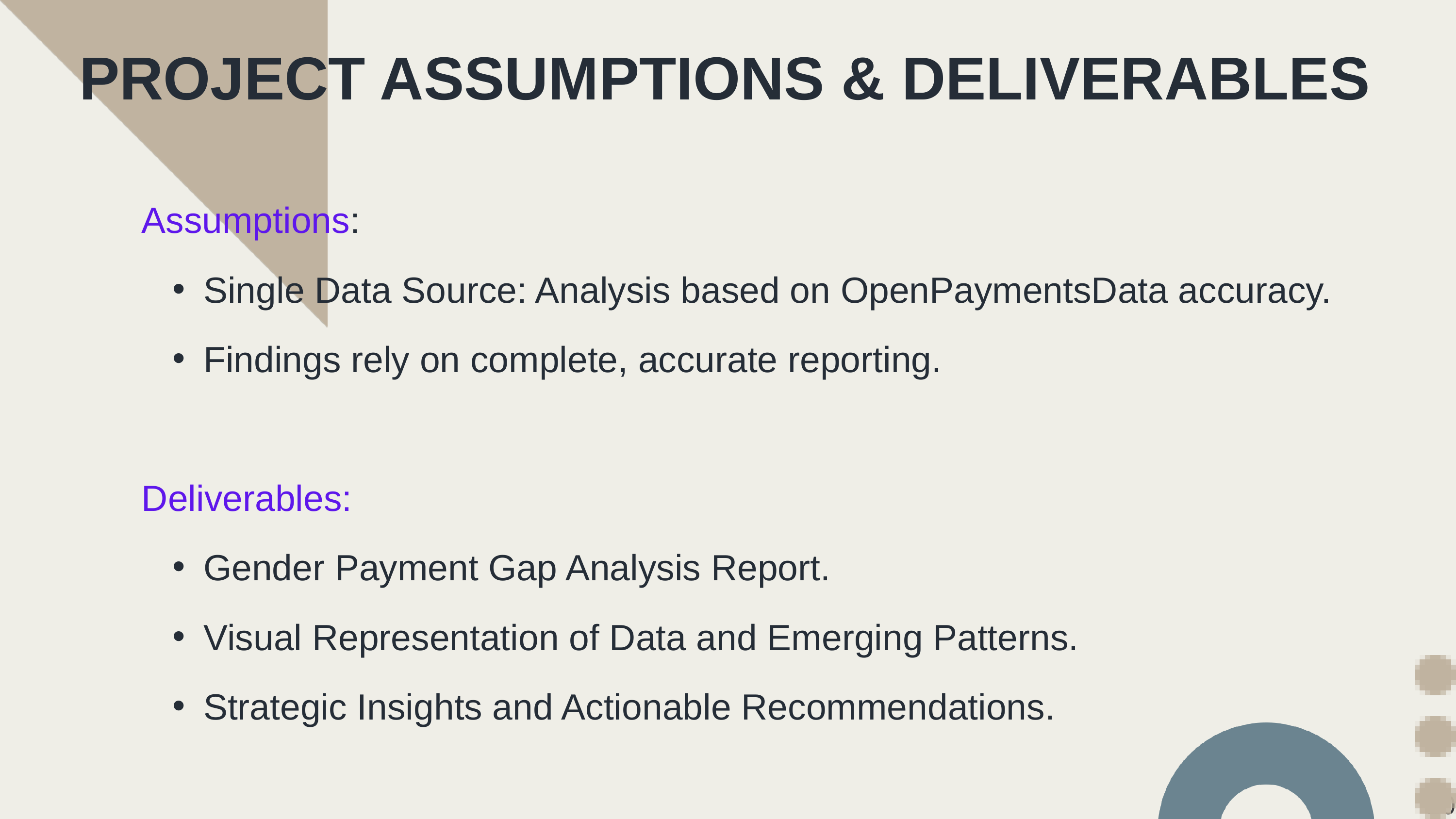

PROJECT ASSUMPTIONS & DELIVERABLES
Assumptions:
Single Data Source: Analysis based on OpenPaymentsData accuracy.
Findings rely on complete, accurate reporting.

Deliverables:
Gender Payment Gap Analysis Report.
Visual Representation of Data and Emerging Patterns.
Strategic Insights and Actionable Recommendations.

10